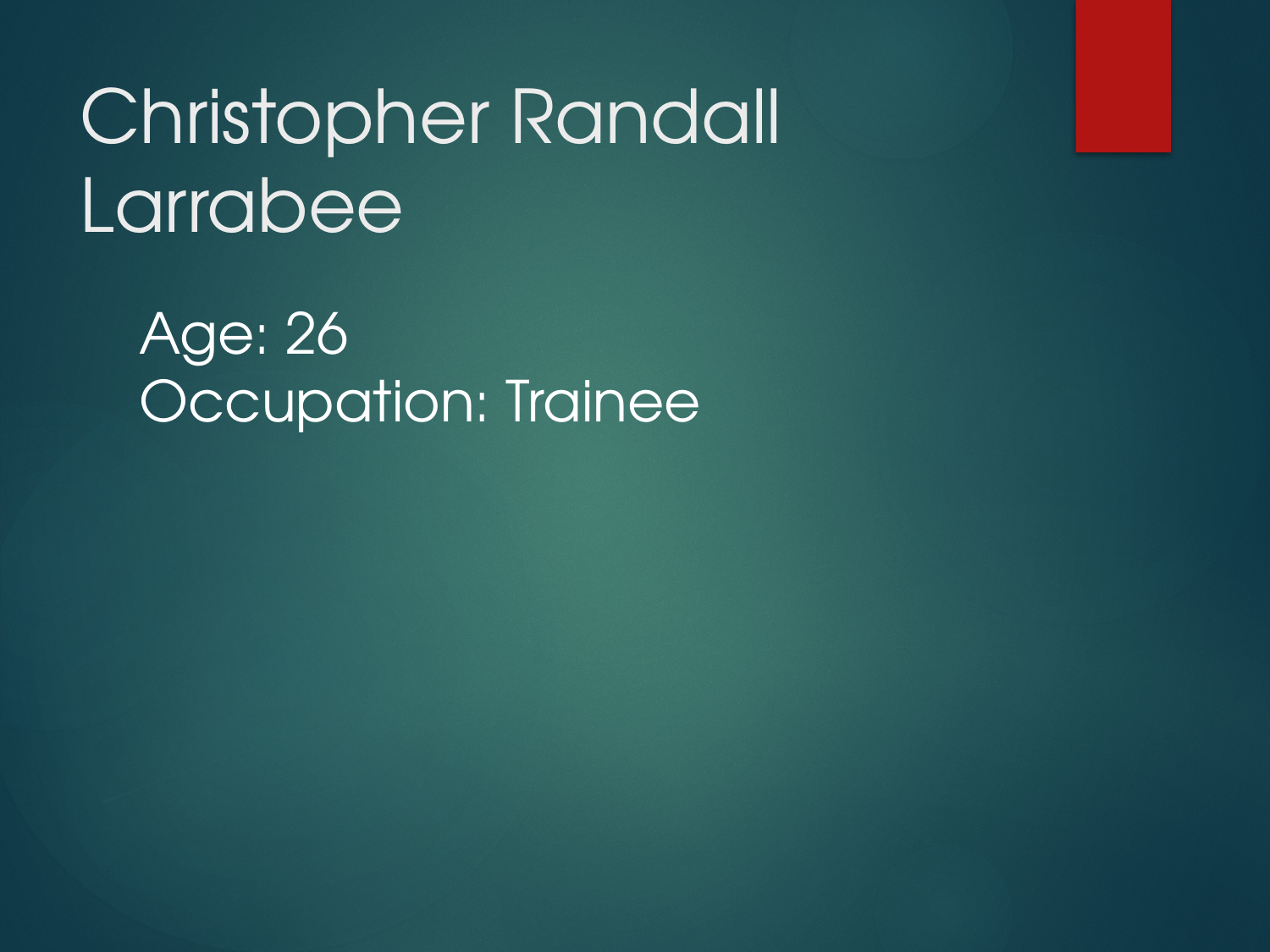

# Christopher Randall Larrabee

Age: 26
Occupation: Trainee